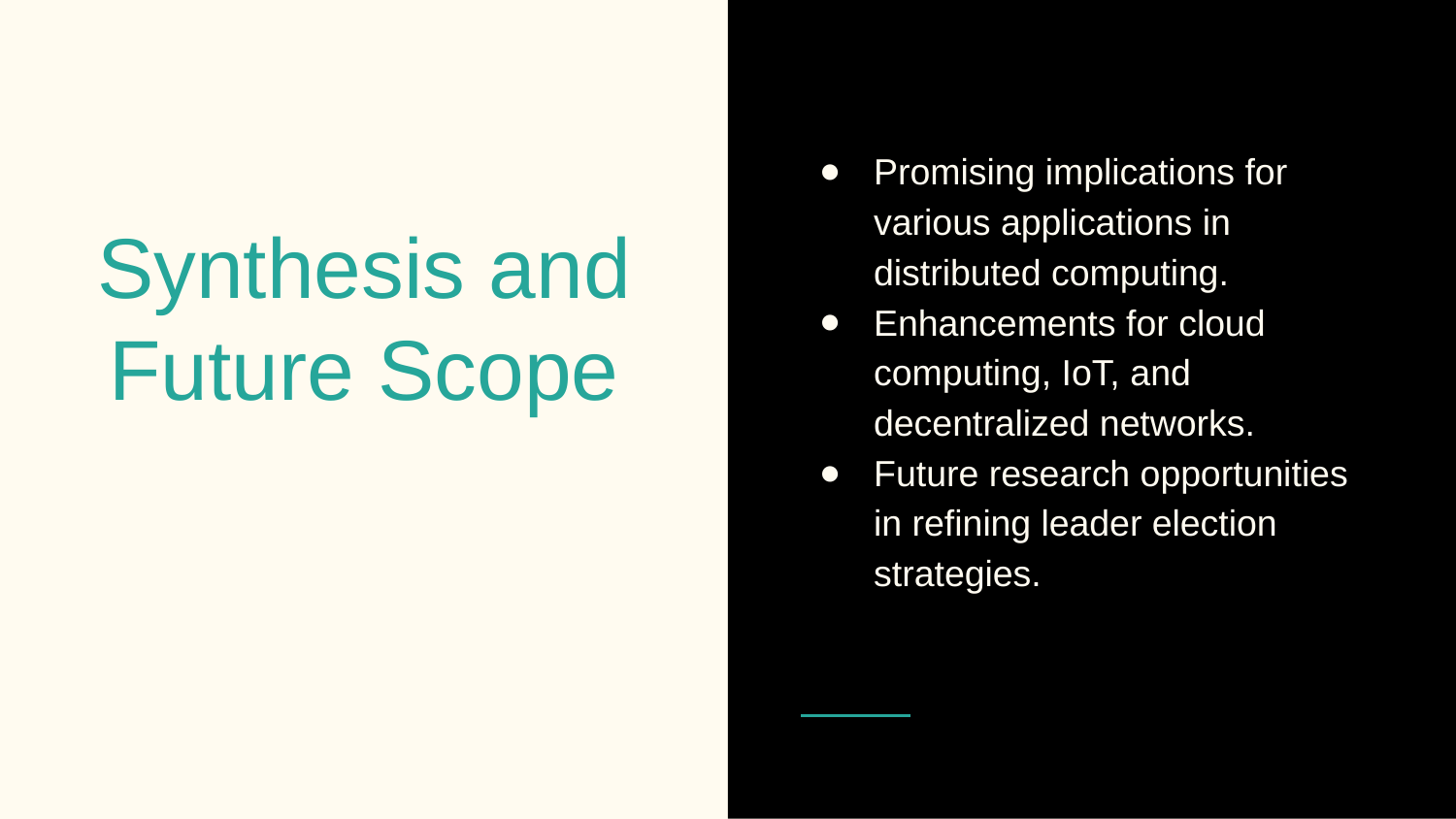

Promising implications for various applications in distributed computing.
Enhancements for cloud computing, IoT, and decentralized networks.
Future research opportunities in refining leader election strategies.

# Synthesis and Future Scope